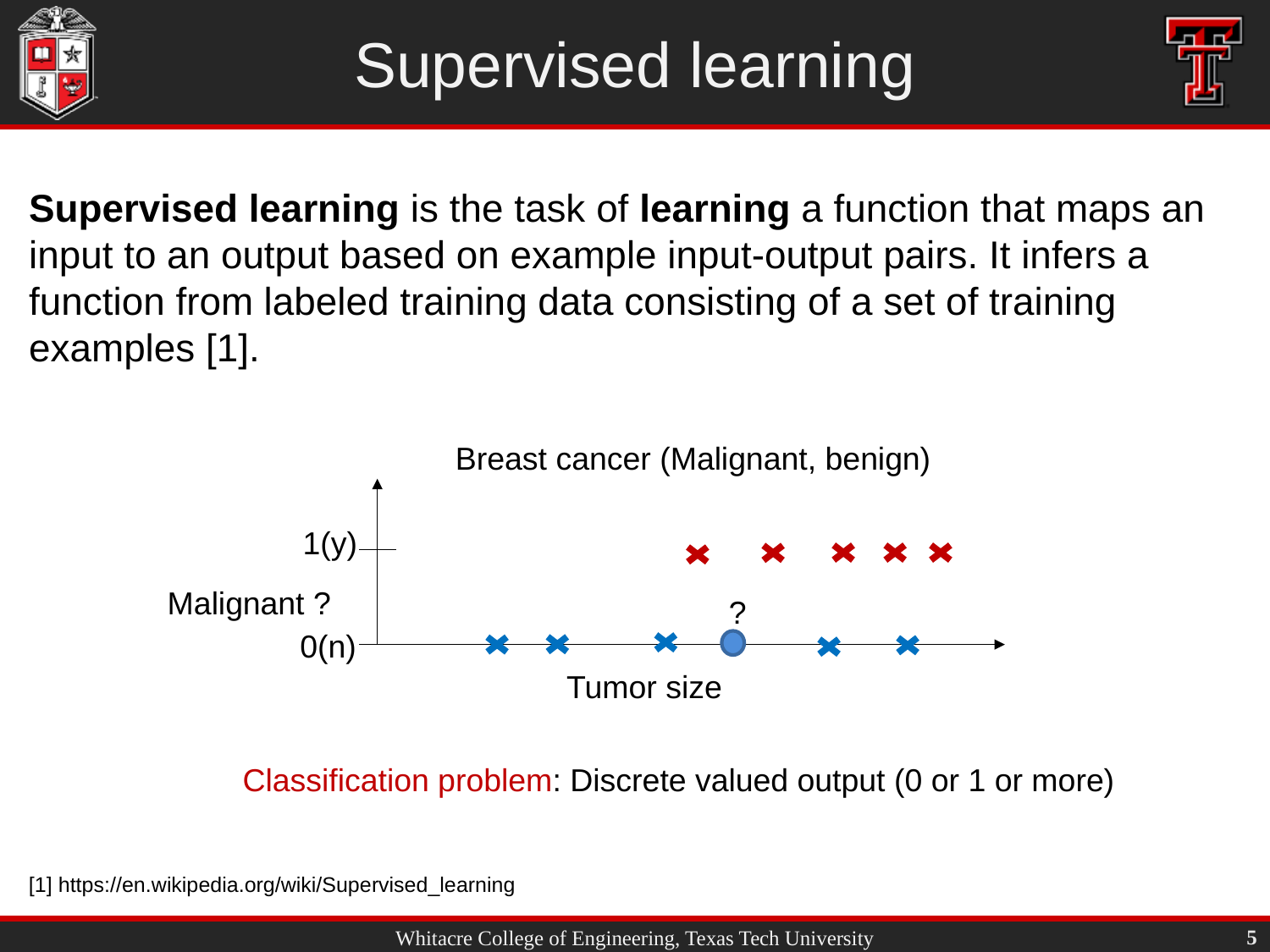

# Supervised learning
Supervised learning is the task of learning a function that maps an input to an output based on example input-output pairs. It infers a function from labeled training data consisting of a set of training examples [1].

Breast cancer (Malignant, benign)
1(y)
Malignant ?
0(n)
Tumor size

?

Classification problem: Discrete valued output (0 or 1 or more)
[1] https://en.wikipedia.org/wiki/Supervised_learning
5